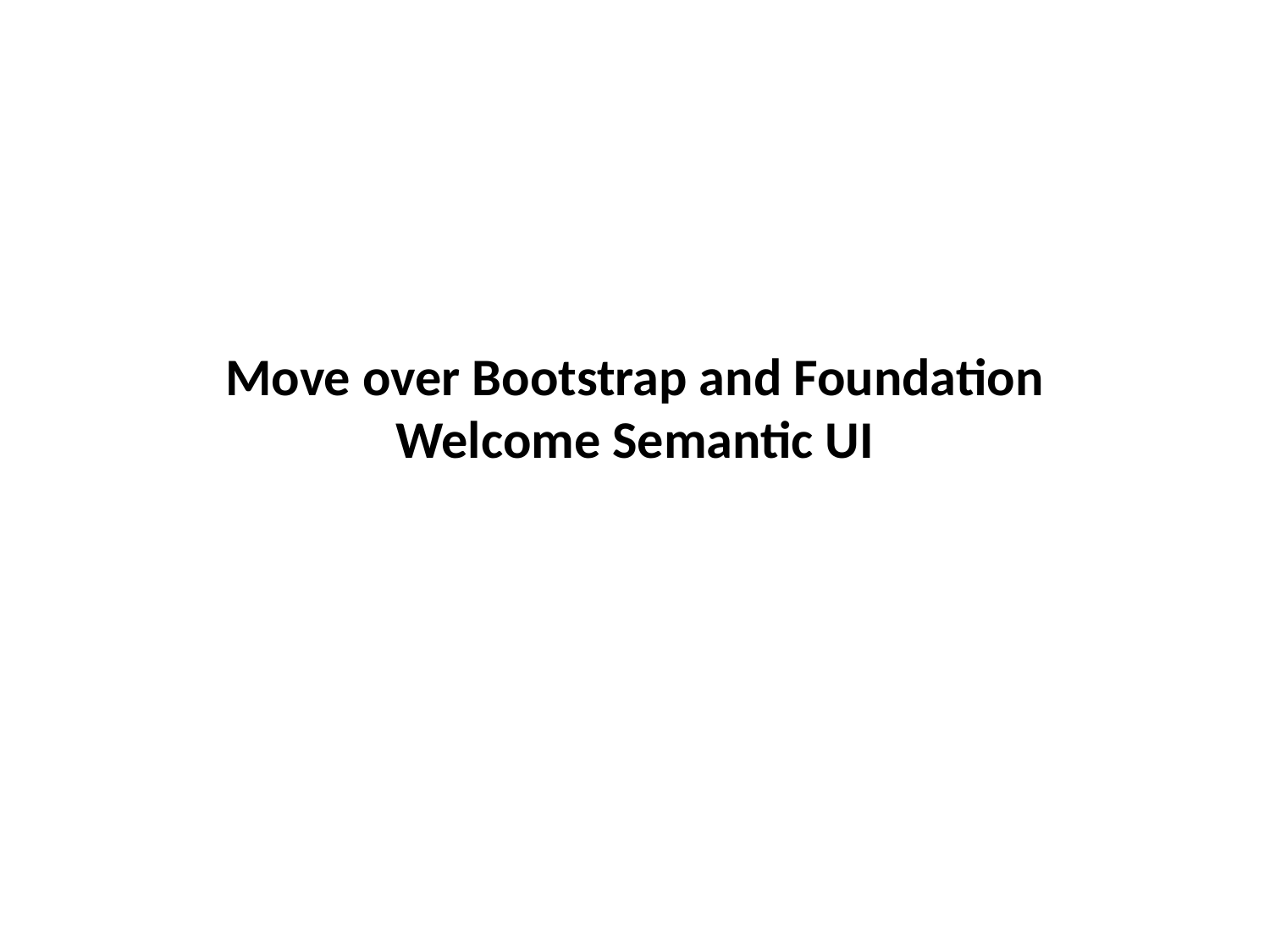

# Move over Bootstrap and Foundation Welcome Semantic UI